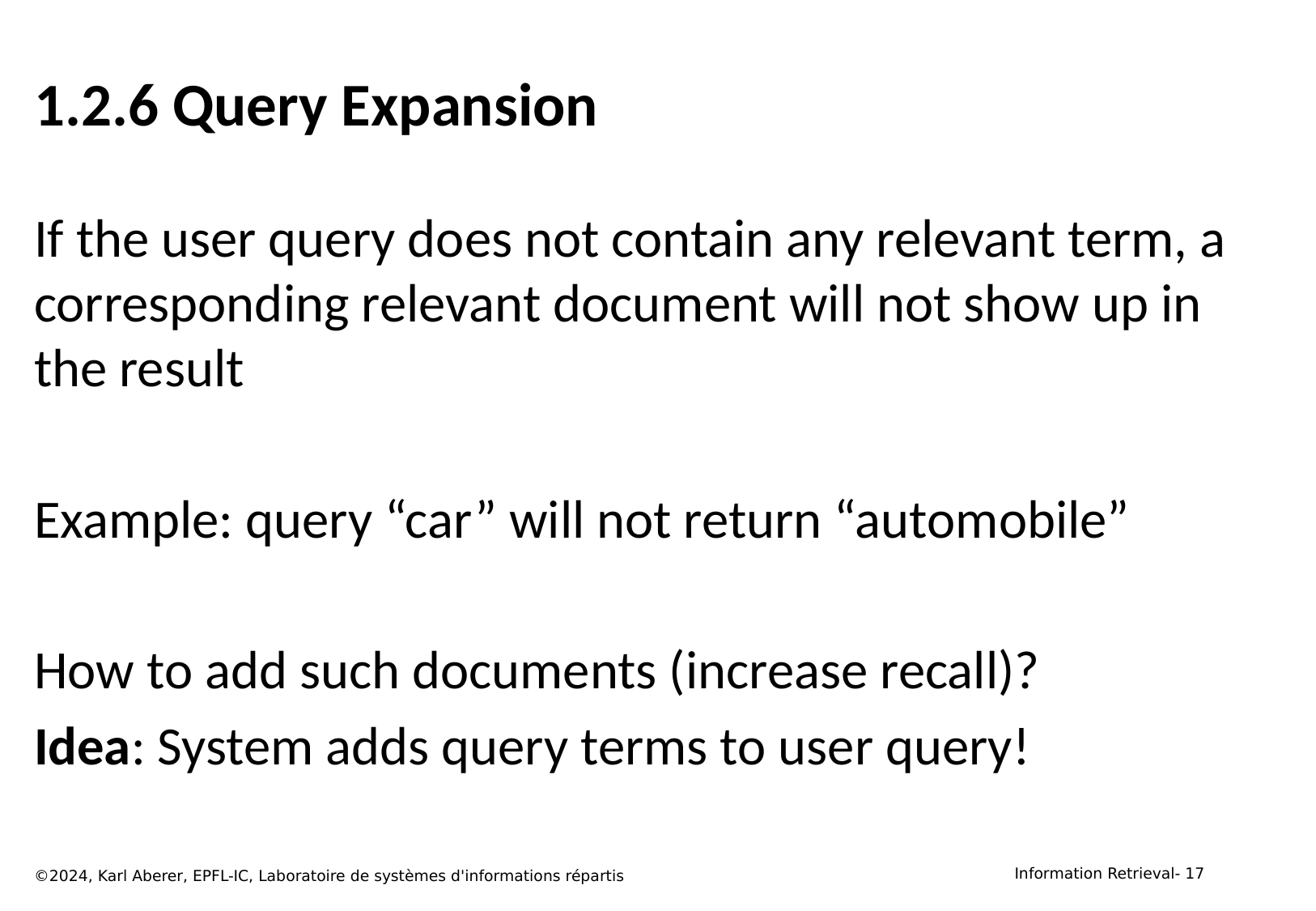

# 1.2.6 Query Expansion
If the user query does not contain any relevant term, a corresponding relevant document will not show up in the result

Example: query “car” will not return “automobile”

How to add such documents (increase recall)?
Idea: System adds query terms to user query!
©2024, Karl Aberer, EPFL-IC, Laboratoire de systèmes d'informations répartis